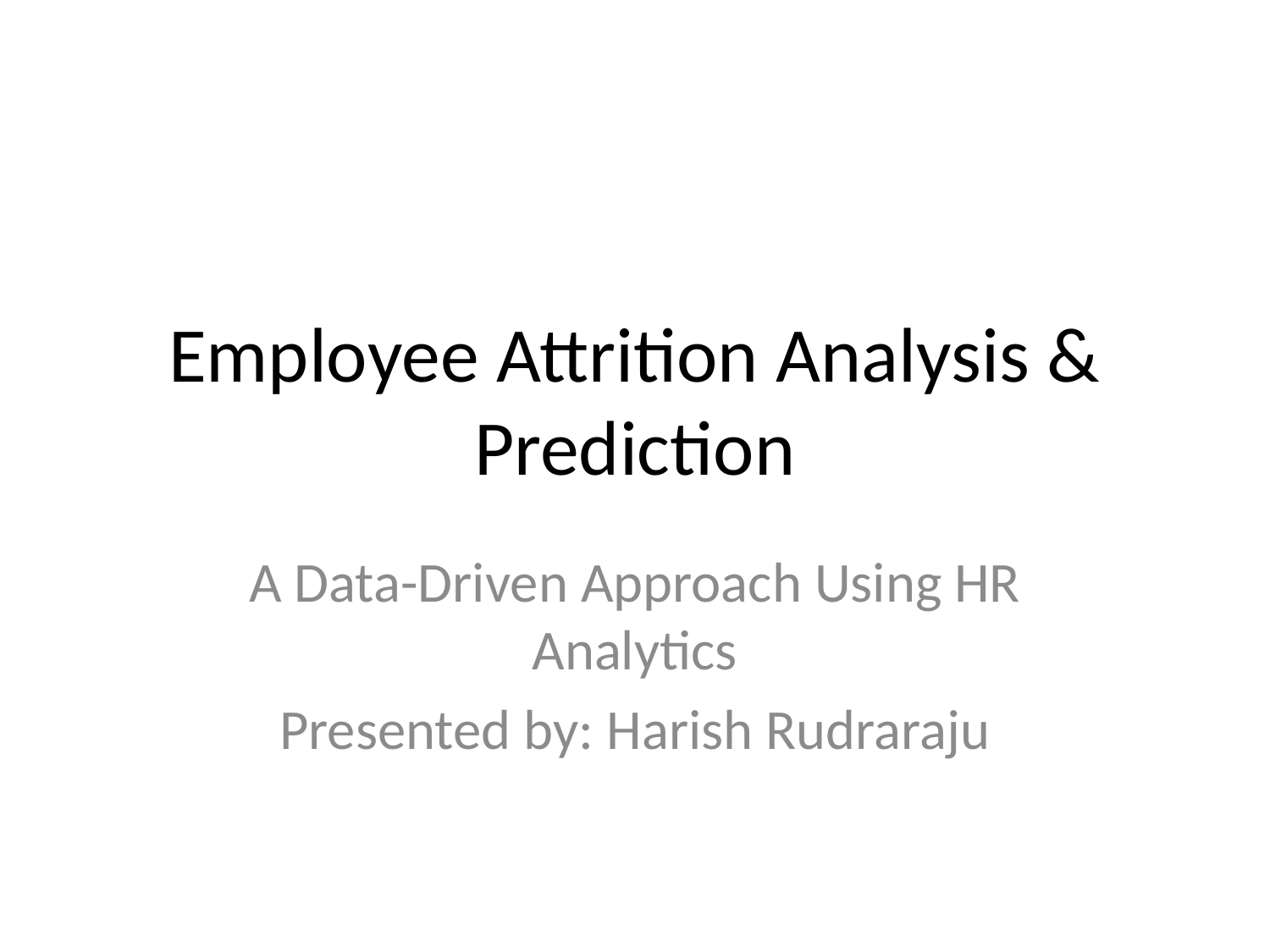

# Employee Attrition Analysis & Prediction
A Data-Driven Approach Using HR Analytics
Presented by: Harish Rudraraju